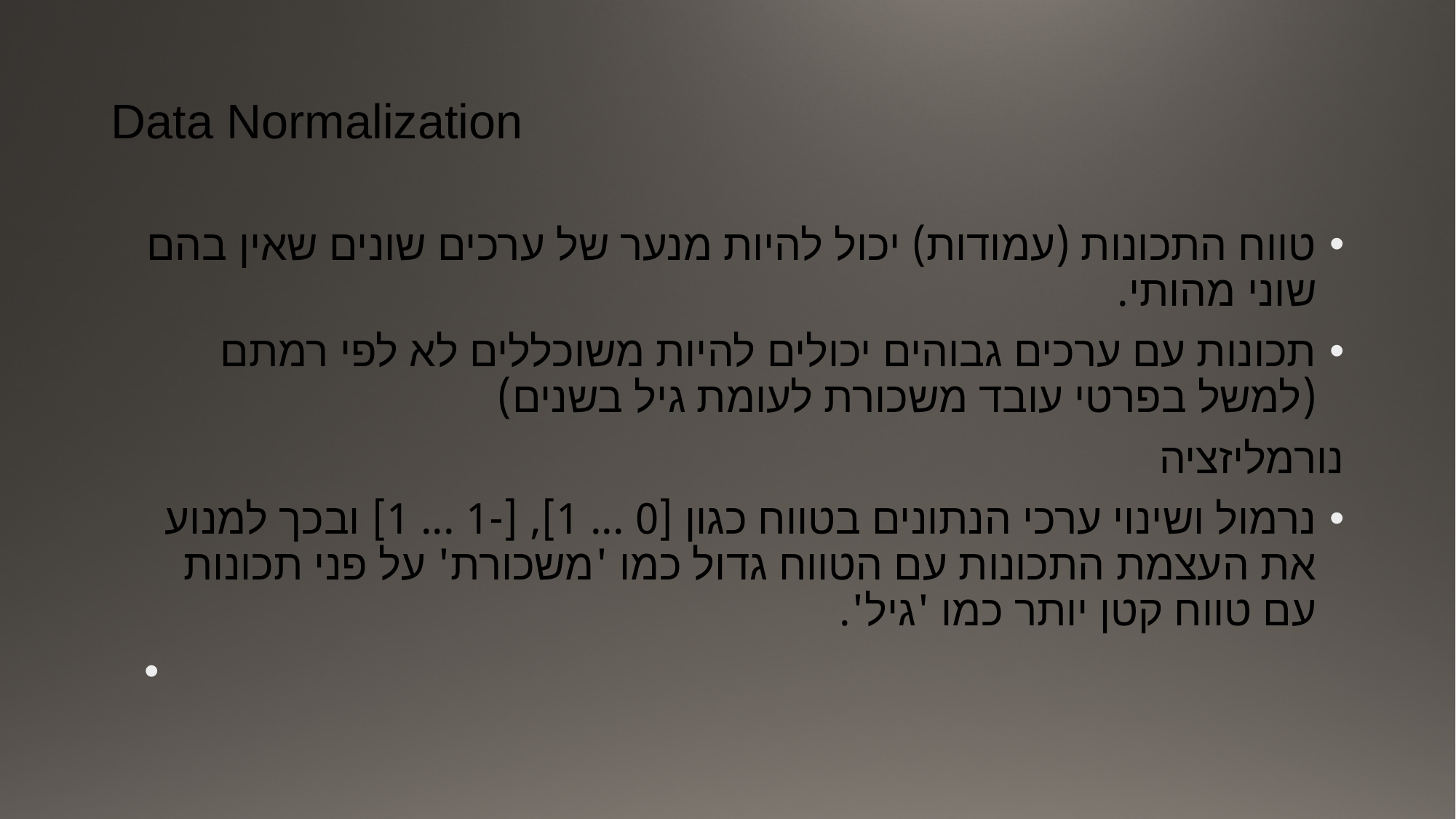

# Data Normalization
טווח התכונות (עמודות) יכול להיות מנער של ערכים שונים שאין בהם שוני מהותי.
תכונות עם ערכים גבוהים יכולים להיות משוכללים לא לפי רמתם (למשל בפרטי עובד משכורת לעומת גיל בשנים)
נורמליזציה
נרמול ושינוי ערכי הנתונים בטווח כגון [0 ... 1], [-1 ... 1] ובכך למנוע את העצמת התכונות עם הטווח גדול כמו 'משכורת' על פני תכונות עם טווח קטן יותר כמו 'גיל'.